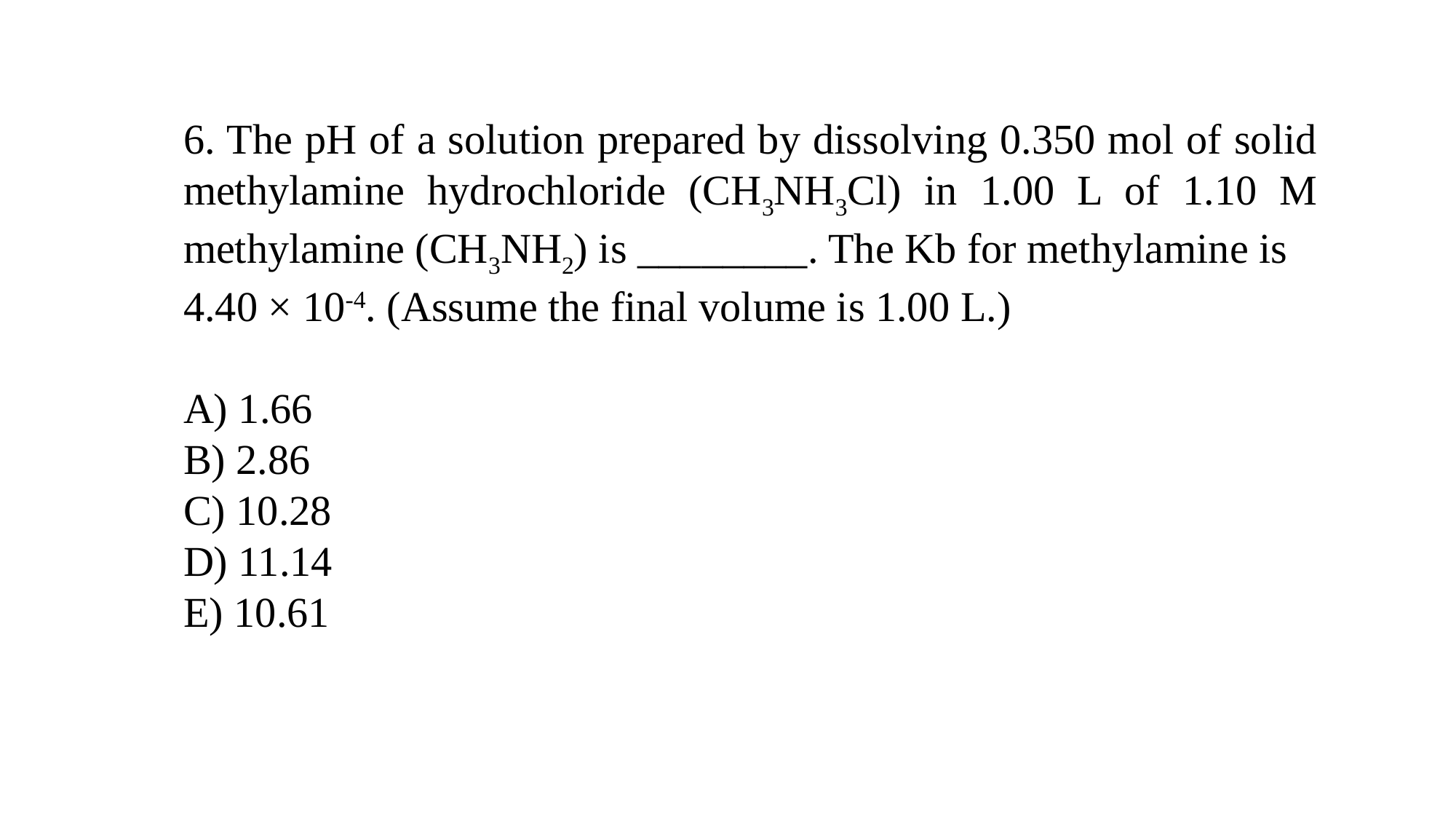

6. The pH of a solution prepared by dissolving 0.350 mol of solid methylamine hydrochloride (CH3NH3Cl) in 1.00 L of 1.10 M methylamine (CH3NH2) is ________. The Kb for methylamine is
4.40 × 10-4. (Assume the final volume is 1.00 L.)

A) 1.66
B) 2.86
C) 10.28
D) 11.14
E) 10.61